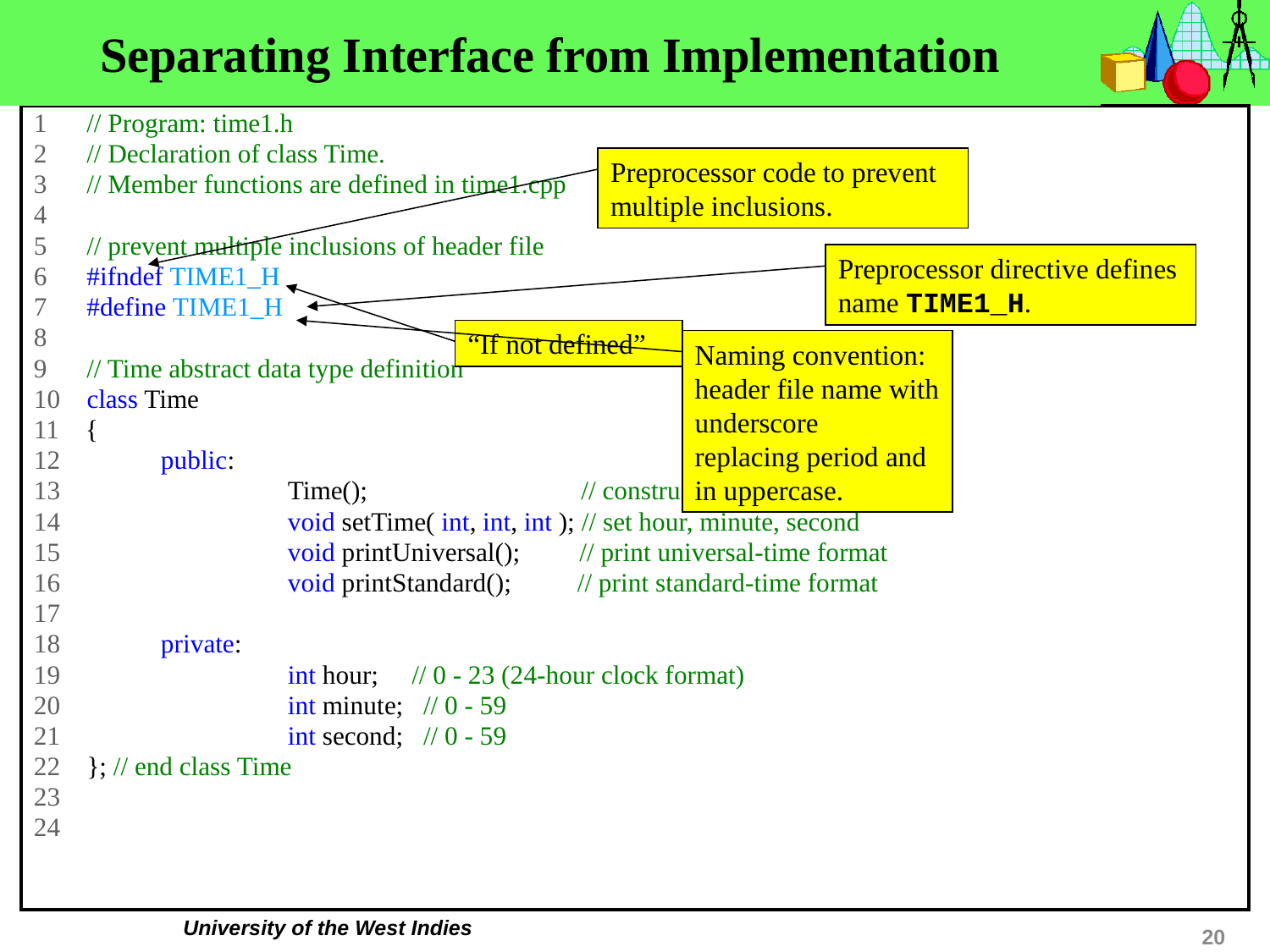

# Separating Interface from Implementation
1      // Program: time1.h
2      // Declaration of class Time.
3      // Member functions are defined in time1.cpp
4
5      // prevent multiple inclusions of header file
6      #ifndef TIME1_H
7      #define TIME1_H
8
9      // Time abstract data type definition
10    class Time
11    {
12    	public:
13       		Time();                       	      // constructor
14       		void setTime( int, int, int ); // set hour, minute, second
15       		void printUniversal();         // print universal-time format
16       		void printStandard();          // print standard-time format
17
18    	private:
19       		int hour;     // 0 - 23 (24-hour clock format)
20      		int minute;   // 0 - 59
21      		int second;   // 0 - 59
22    }; // end class Time
23
24

Preprocessor code to prevent multiple inclusions.

Preprocessor directive defines name TIME1_H.

“If not defined”

Naming convention:
header file name with underscore   replacing period and in uppercase.
20